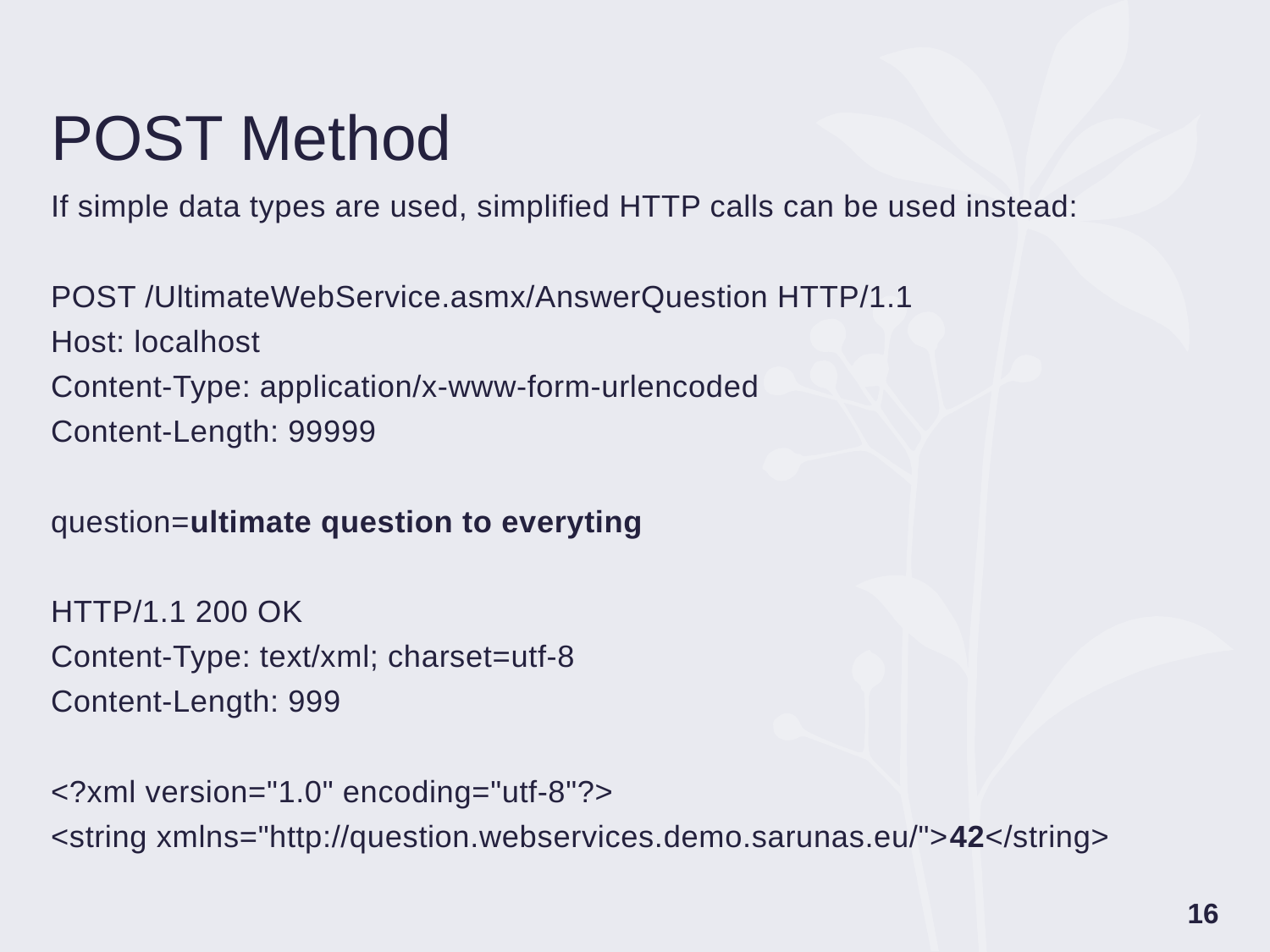

# POST Method
If simple data types are used, simplified HTTP calls can be used instead:

POST /UltimateWebService.asmx/AnswerQuestion HTTP/1.1
Host: localhost
Content-Type: application/x-www-form-urlencoded
Content-Length: 99999

question=ultimate question to everyting

HTTP/1.1 200 OK
Content-Type: text/xml; charset=utf-8
Content-Length: 999

<?xml version="1.0" encoding="utf-8"?>
<string xmlns="http://question.webservices.demo.sarunas.eu/">42</string>

16